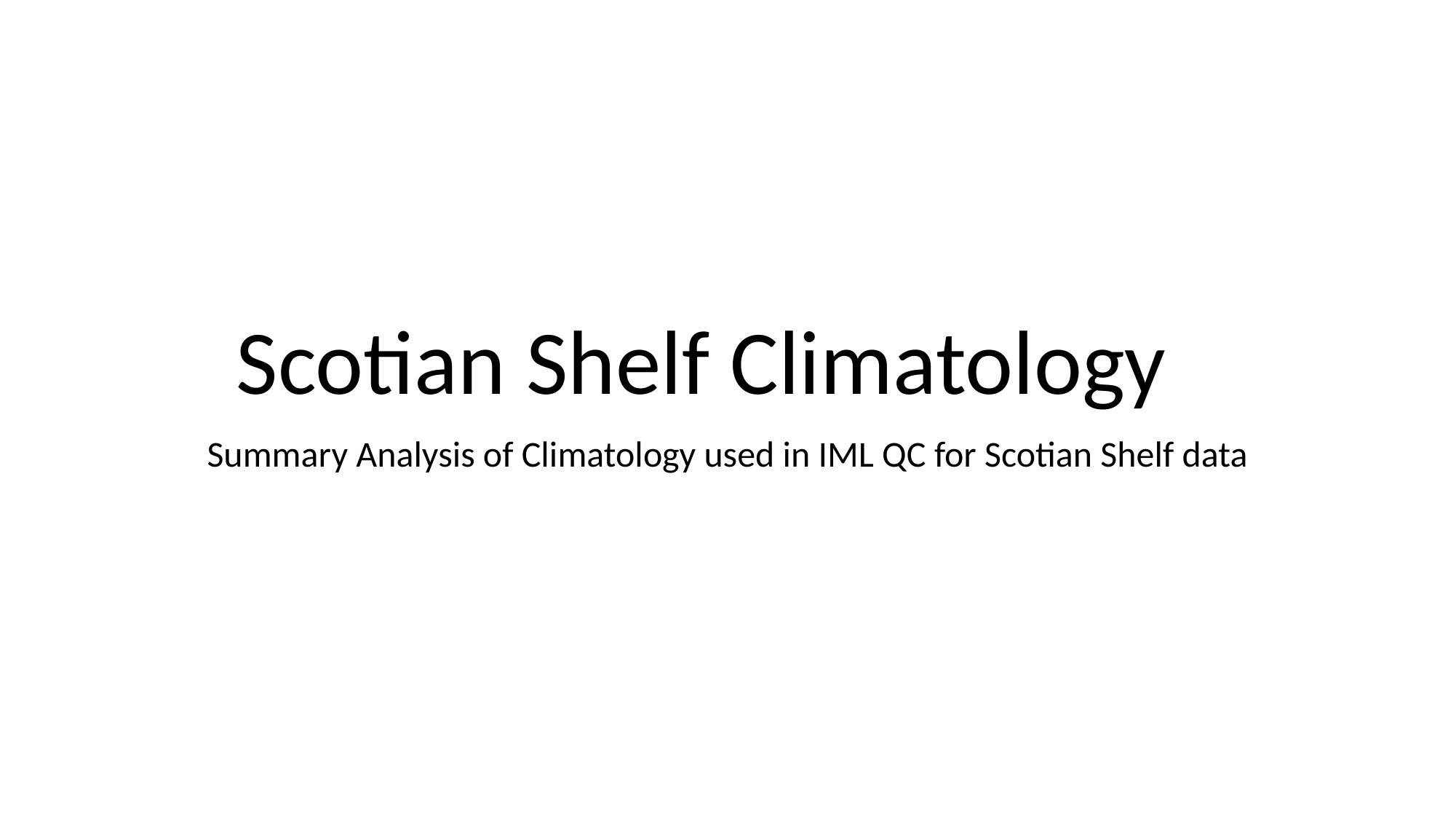

# Scotian Shelf Climatology
Summary Analysis of Climatology used in IML QC for Scotian Shelf data